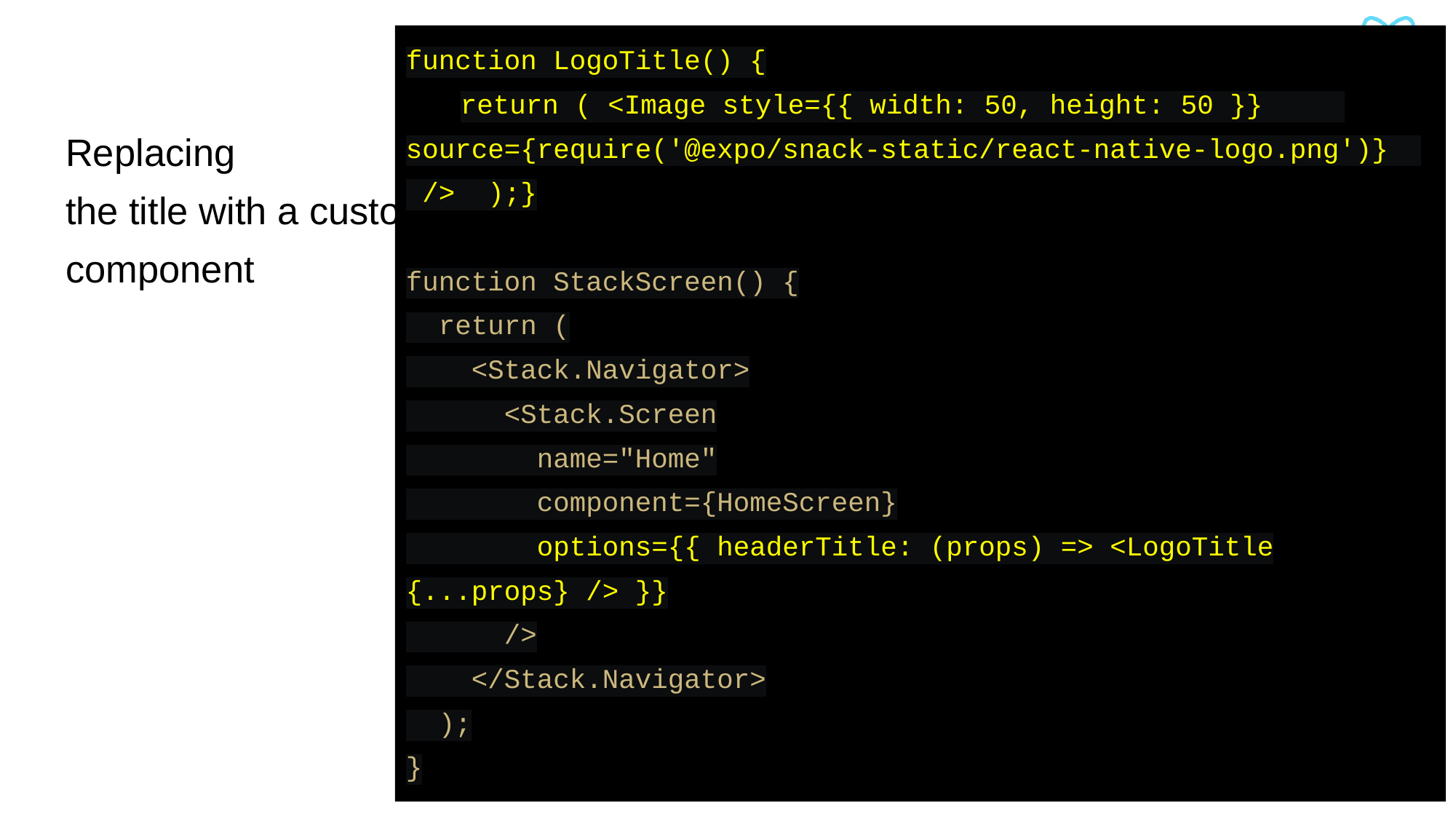

function LogoTitle() {
return ( <Image style={{ width: 50, height: 50 }}      source={require('@expo/snack-static/react-native-logo.png')}    />  );}

function StackScreen() {
  return (
    <Stack.Navigator>
      <Stack.Screen
        name="Home"
        component={HomeScreen}
        options={{ headerTitle: (props) => <LogoTitle {...props} /> }}
      />
    </Stack.Navigator>
  );
}
# Replacing
the title with a custom component